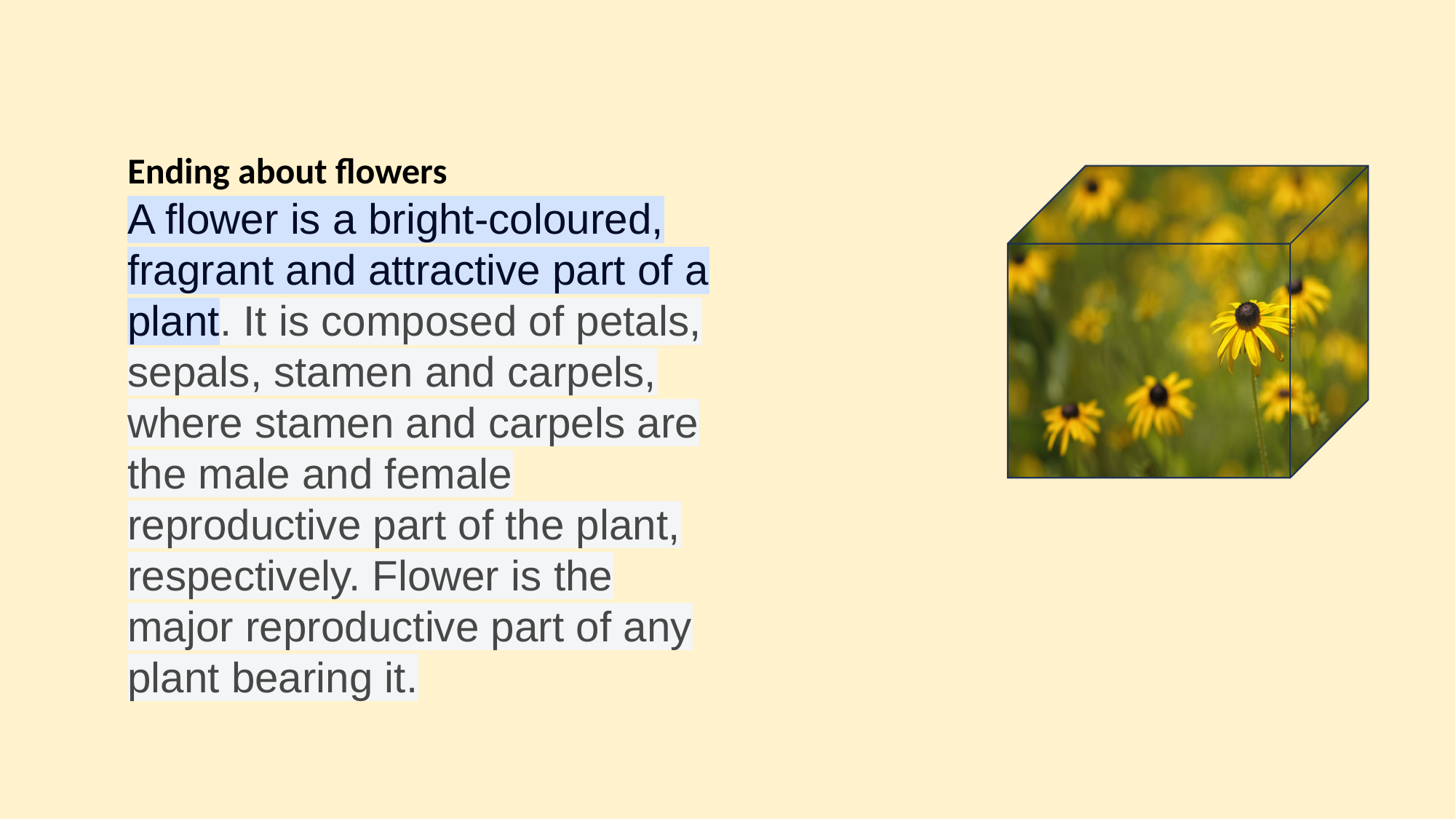

Ending about flowers
A flower is a bright-coloured, fragrant and attractive part of a plant. It is composed of petals, sepals, stamen and carpels, where stamen and carpels are the male and female reproductive part of the plant, respectively. Flower is the major reproductive part of any plant bearing it.